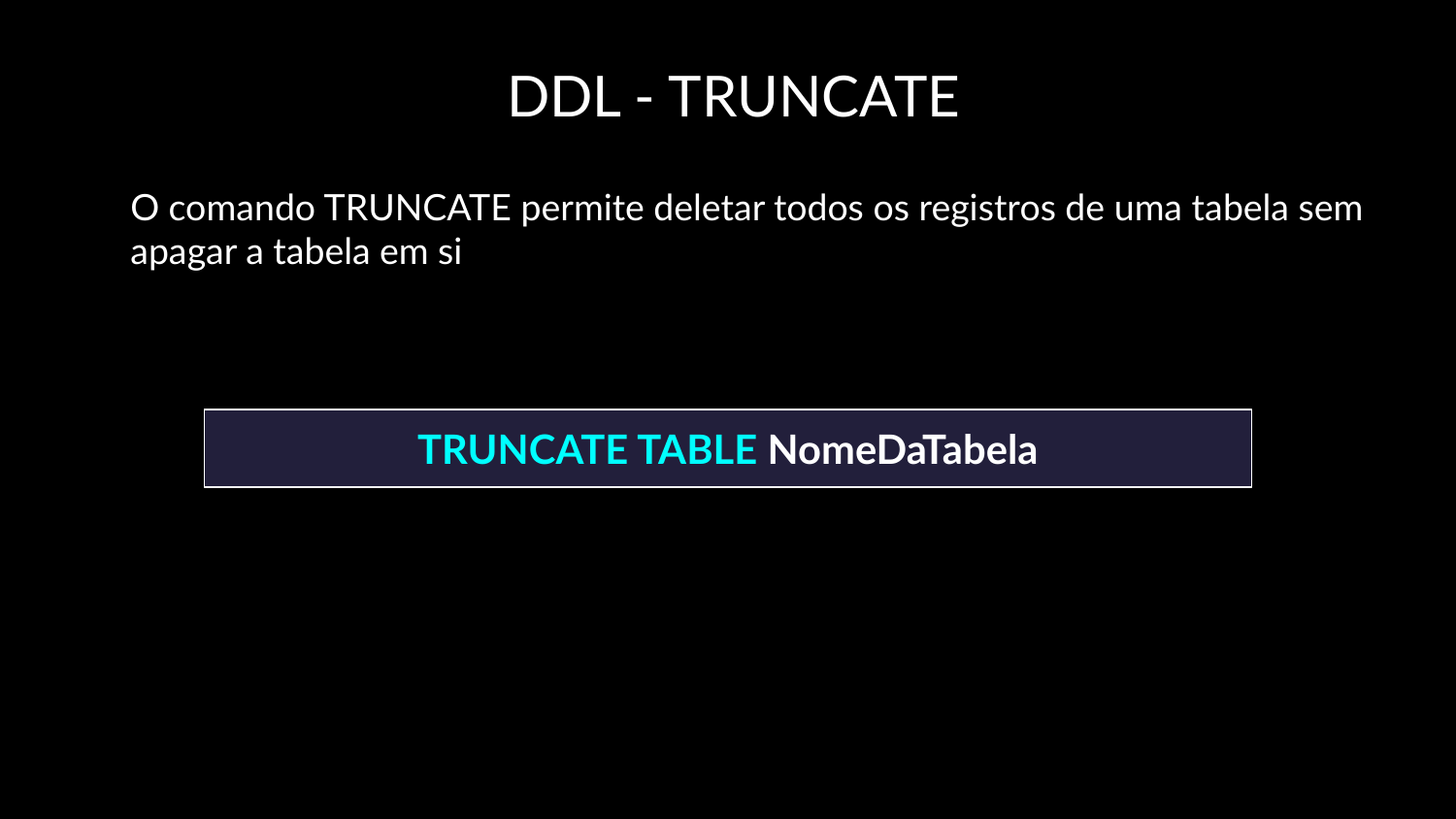

DDL - TRUNCATE
O comando TRUNCATE permite deletar todos os registros de uma tabela sem apagar a tabela em si
TRUNCATE TABLE NomeDaTabela